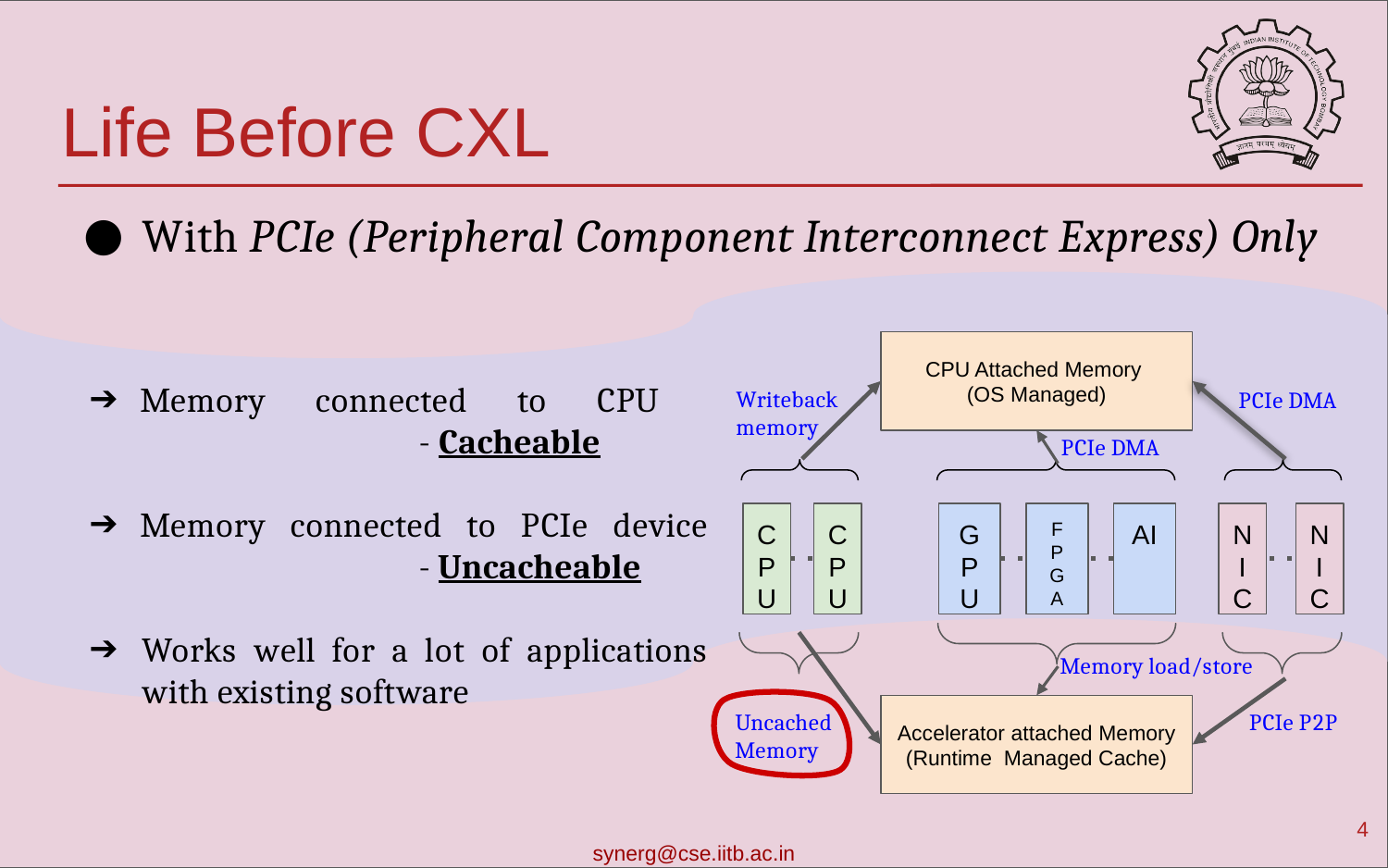

# Life Before CXL
With PCIe (Peripheral Component Interconnect Express) Only
CPU Attached Memory
(OS Managed)

Memory connected to CPU
		- Cacheable

Memory connected to PCIe device
		- Uncacheable

Works well for a lot of applications with existing software
Writeback memory
PCIe DMA

PCIe DMA
CPU
CPU
GPU
F
P
G
A
AI
NIC
NIC

Memory load/store

PCIe P2P
Uncached
Memory
Accelerator attached Memory
(Runtime  Managed Cache)
4